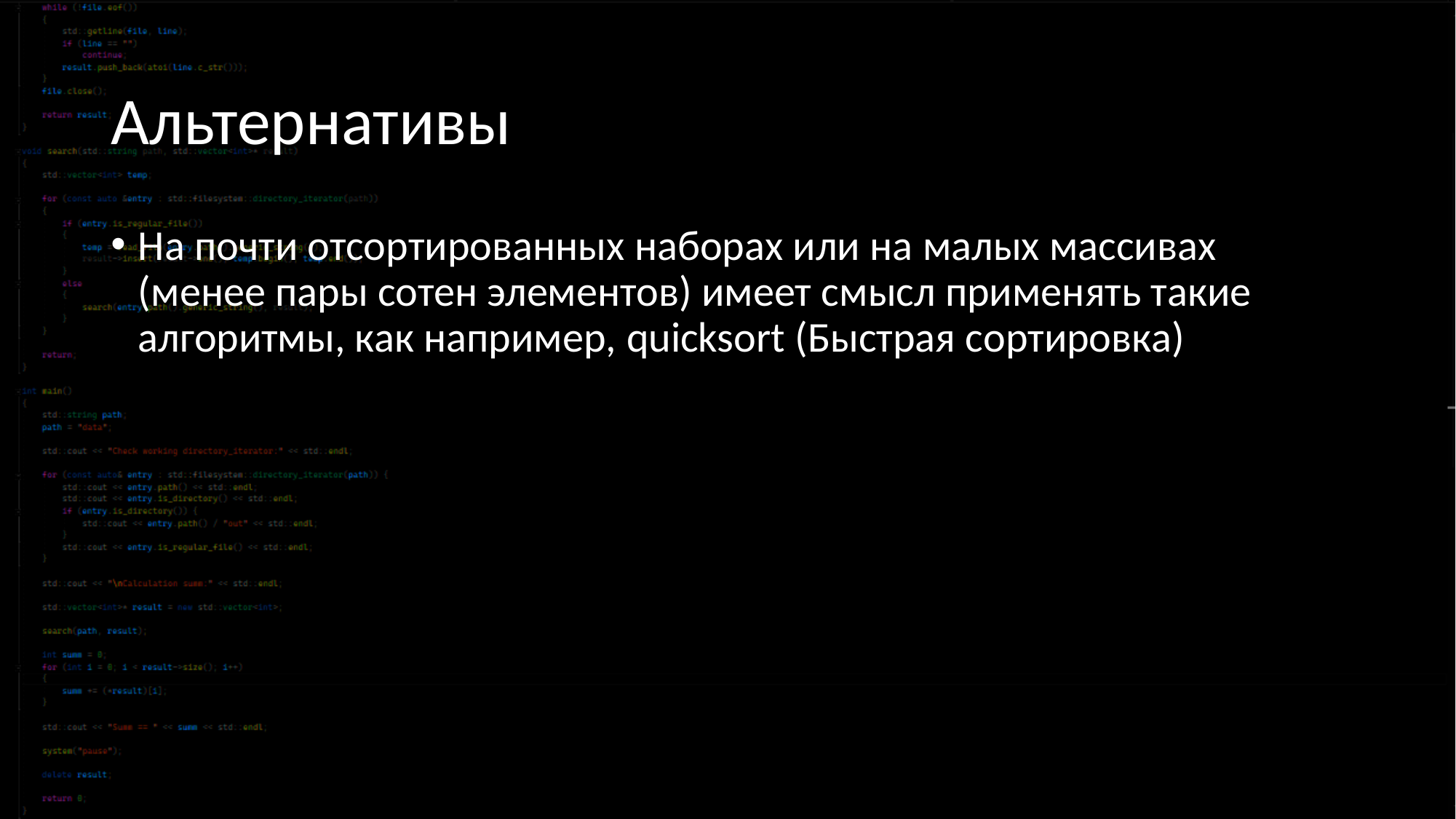

# Альтернативы
На почти отсортированных наборах или на малых массивах (менее пары сотен элементов) имеет смысл применять такие алгоритмы, как например, quicksort (Быстрая сортировка)